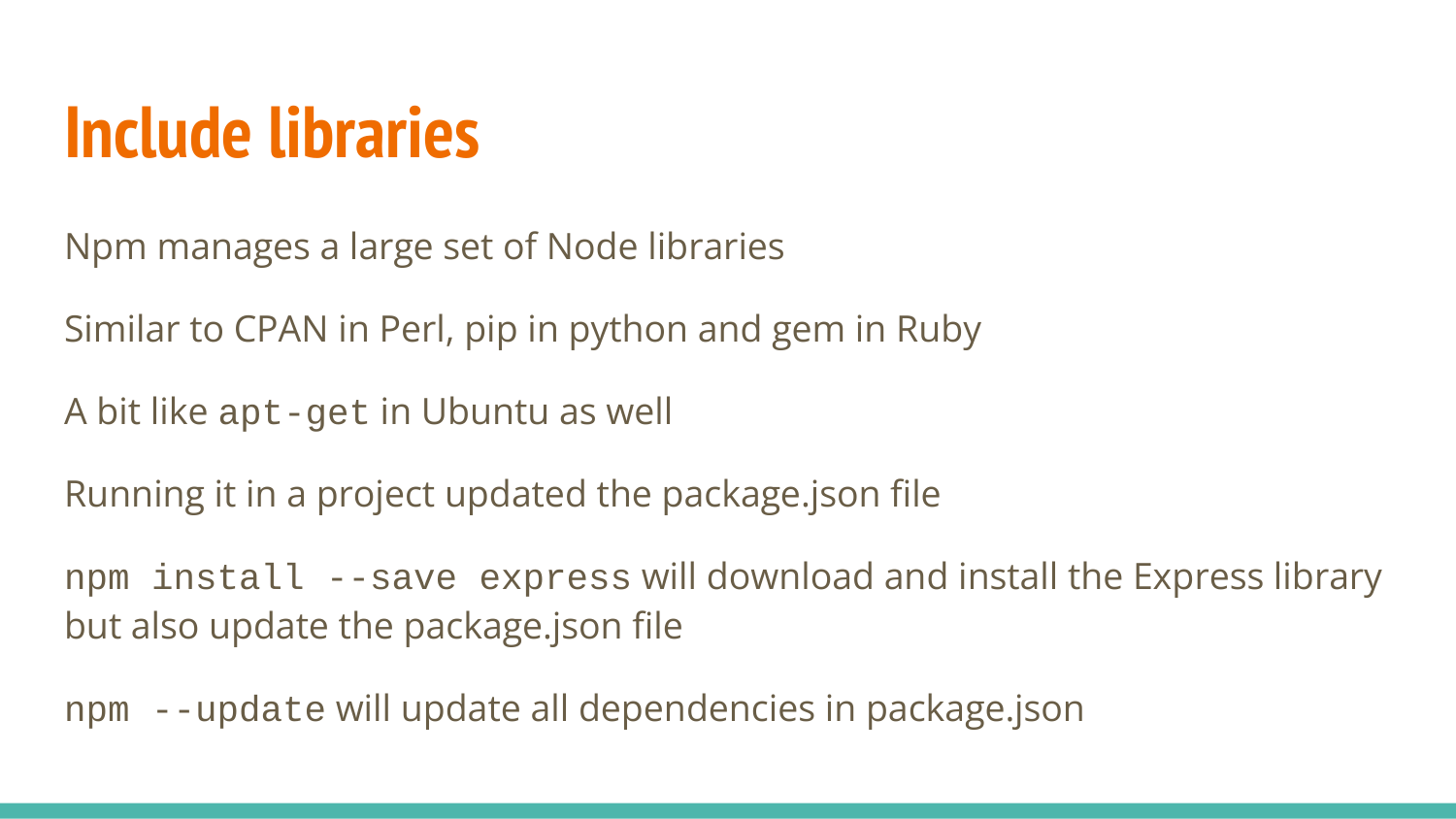

# Include libraries

Npm manages a large set of Node libraries
Similar to CPAN in Perl, pip in python and gem in Ruby
A bit like apt-get in Ubuntu as well
Running it in a project updated the package.json file
npm install --save express will download and install the Express library but also update the package.json file
npm --update will update all dependencies in package.json